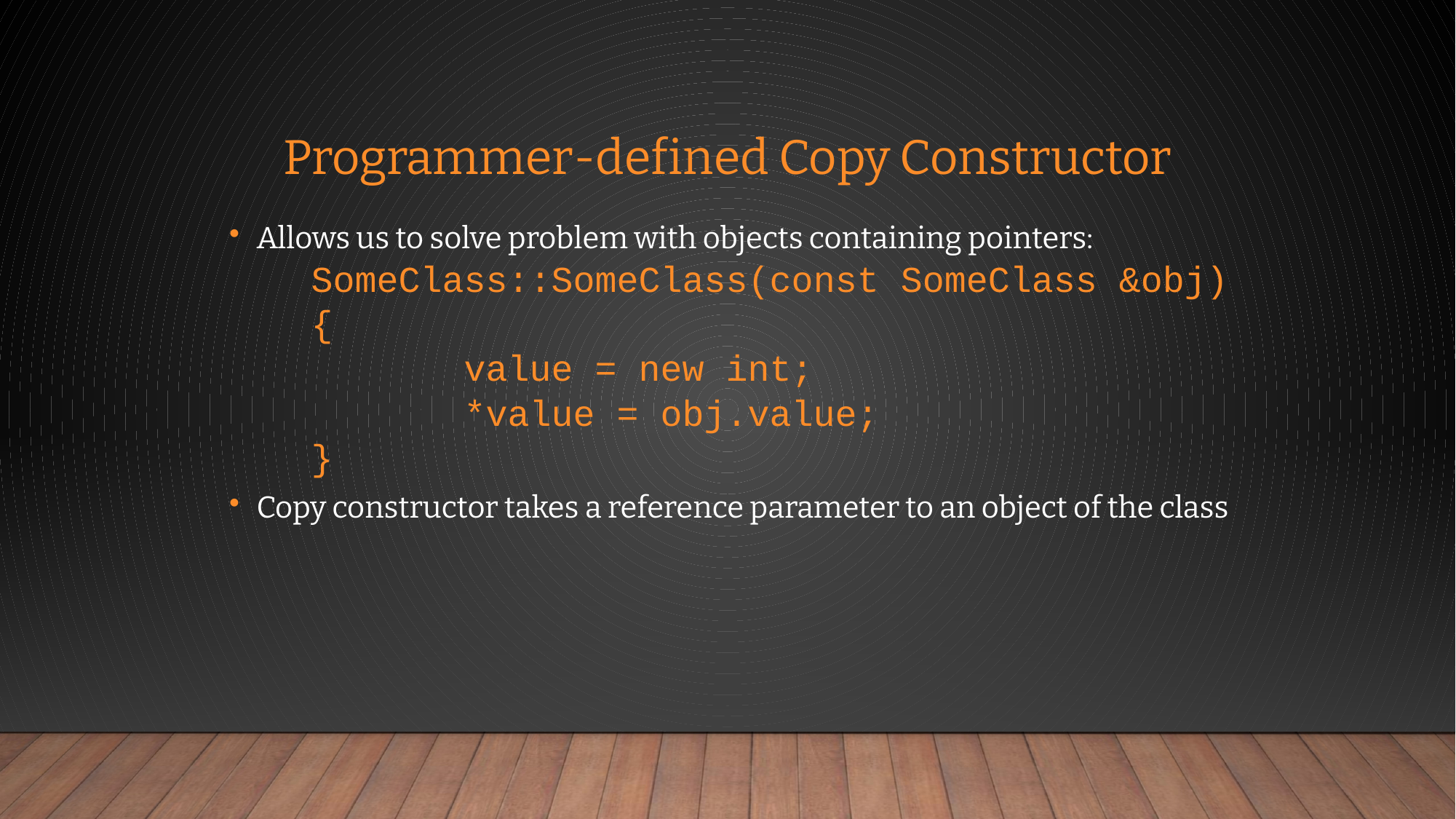

# Programmer-defined Copy Constructor
Allows us to solve problem with objects containing pointers:
	SomeClass::SomeClass(const SomeClass &obj)
	{
		  value = new int;
		  *value = obj.value;
	}
Copy constructor takes a reference parameter to an object of the class